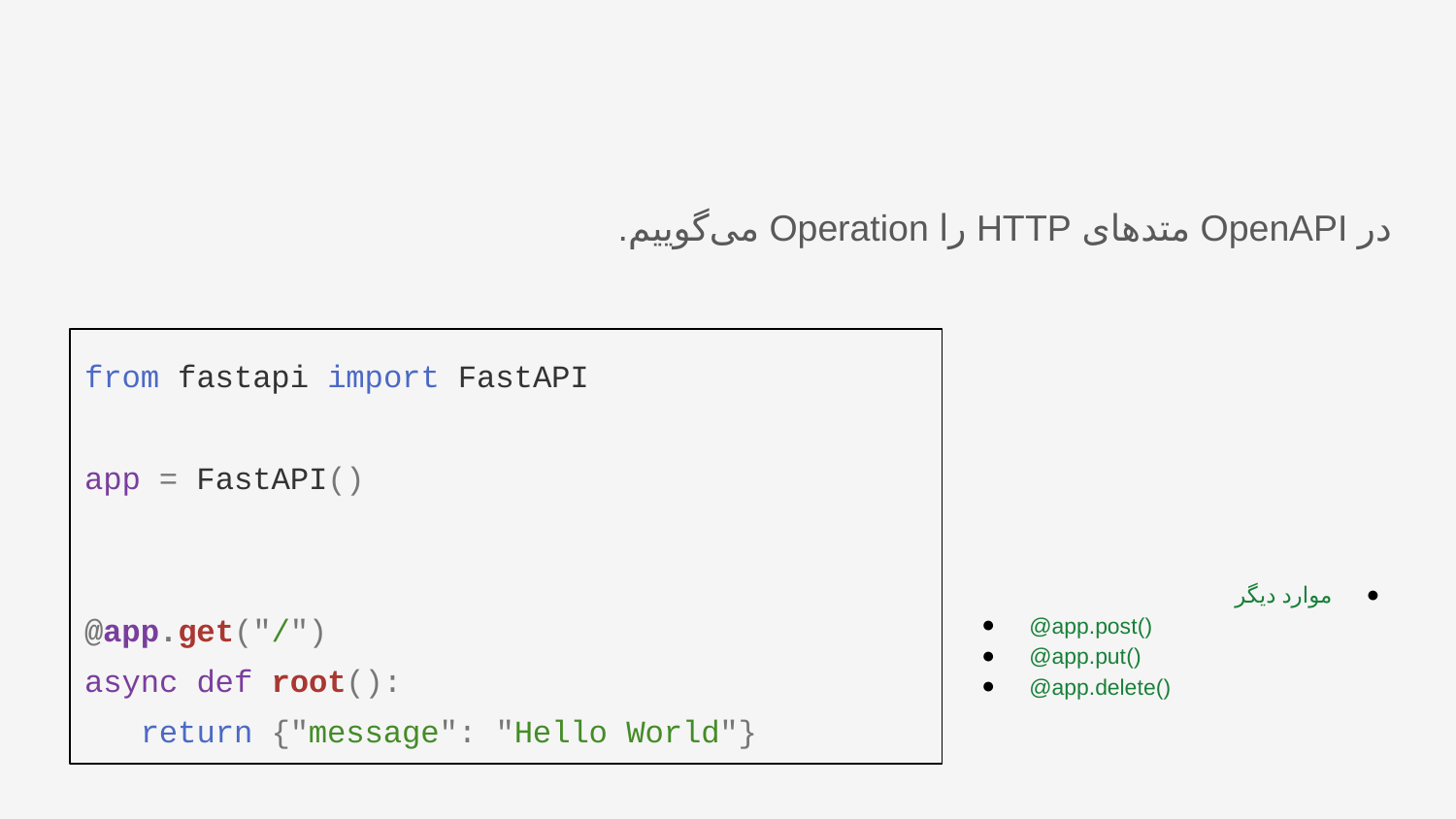

در OpenAPI متدهای HTTP را Operation می‌گوییم.
from fastapi import FastAPI

app = FastAPI()

@app.get("/")
async def root():
   return {"message": "Hello World"}
موارد دیگر
@app.post()
@app.put()
@app.delete()